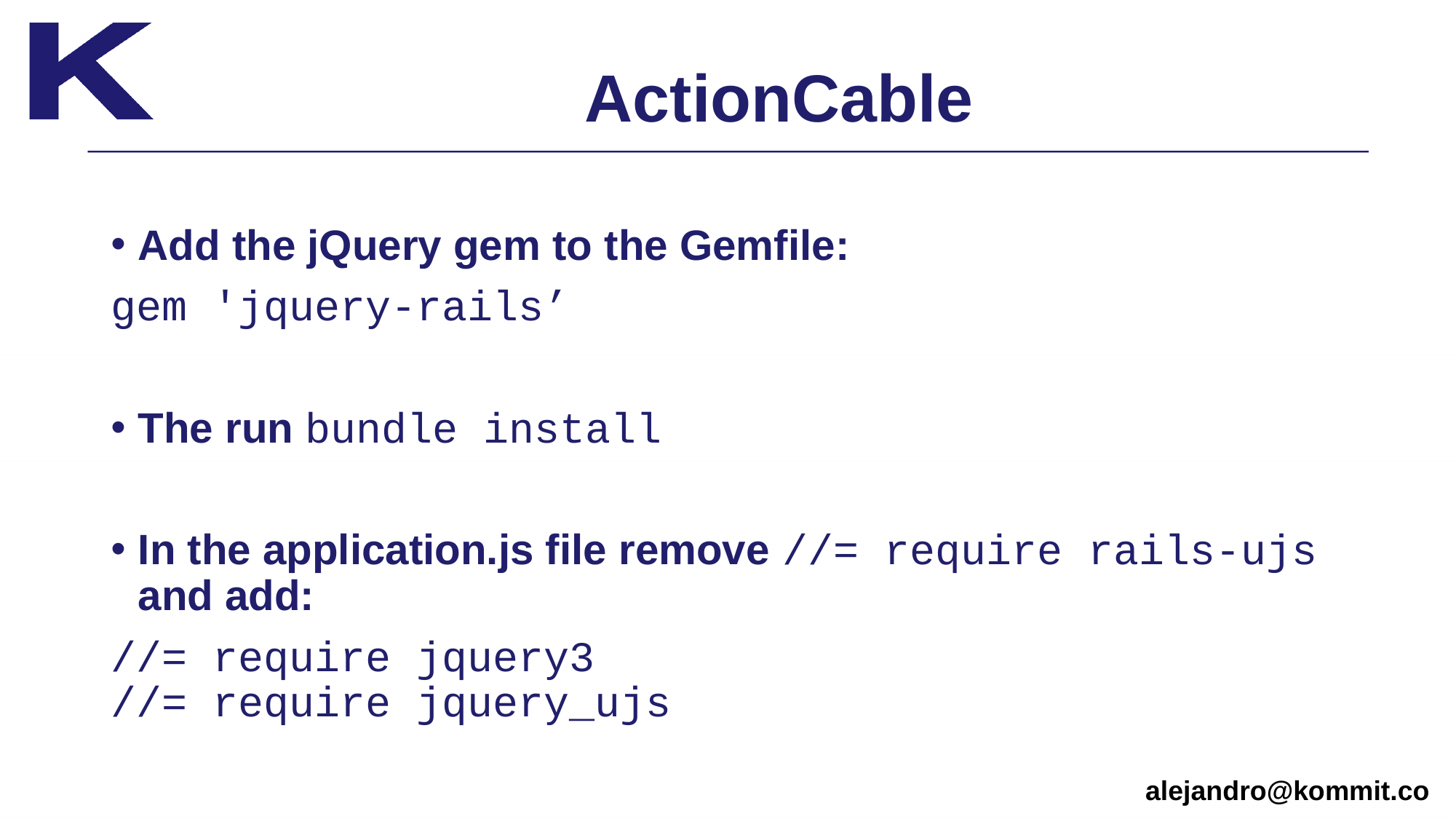

# ActionCable
Add the jQuery gem to the Gemfile:
gem 'jquery-rails’

The run bundle install

In the application.js file remove //= require rails-ujs and add:
//= require jquery3
//= require jquery_ujs
alejandro@kommit.co